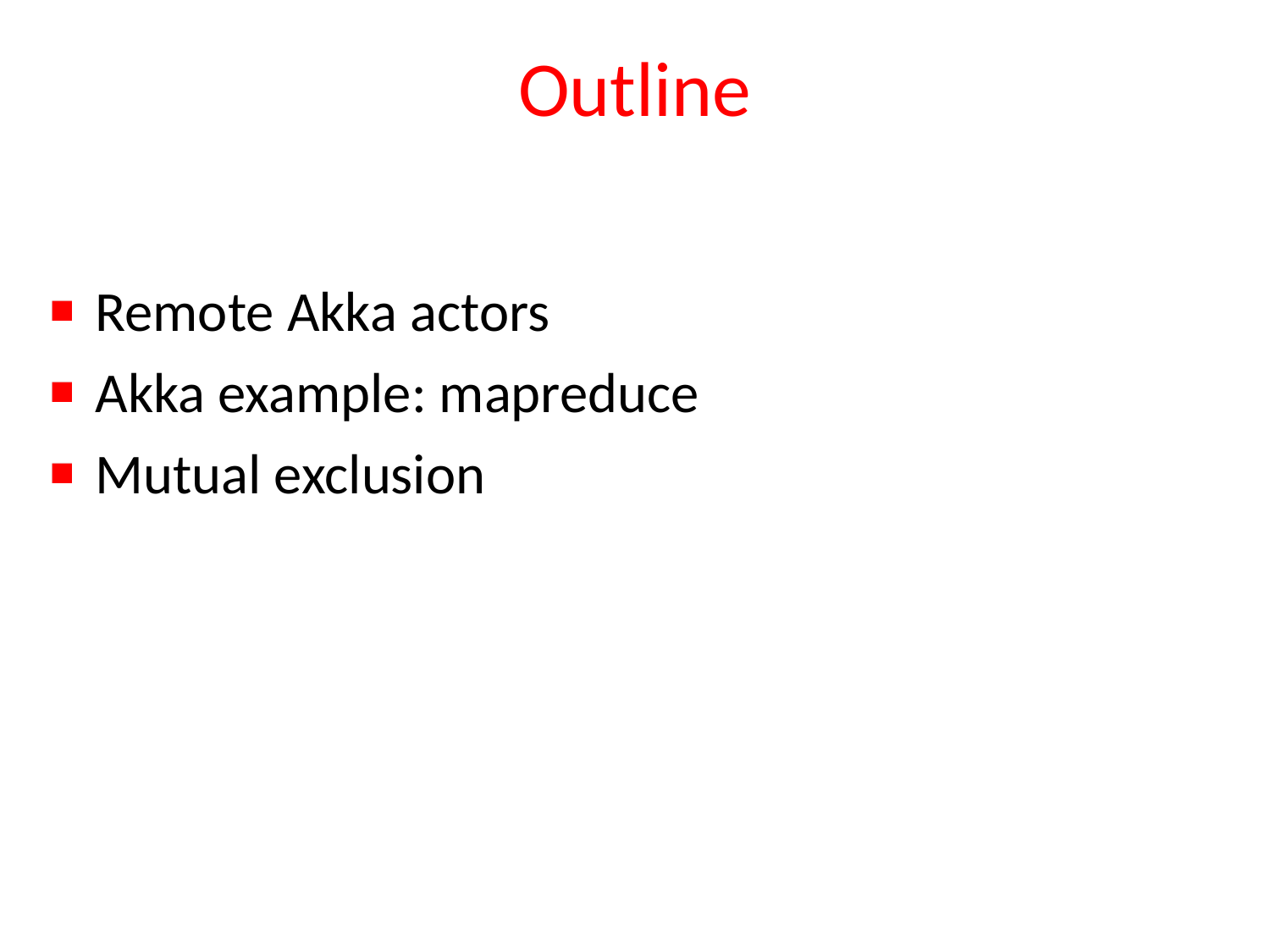

# Outline
Remote Akka actors
Akka example: mapreduce
Mutual exclusion